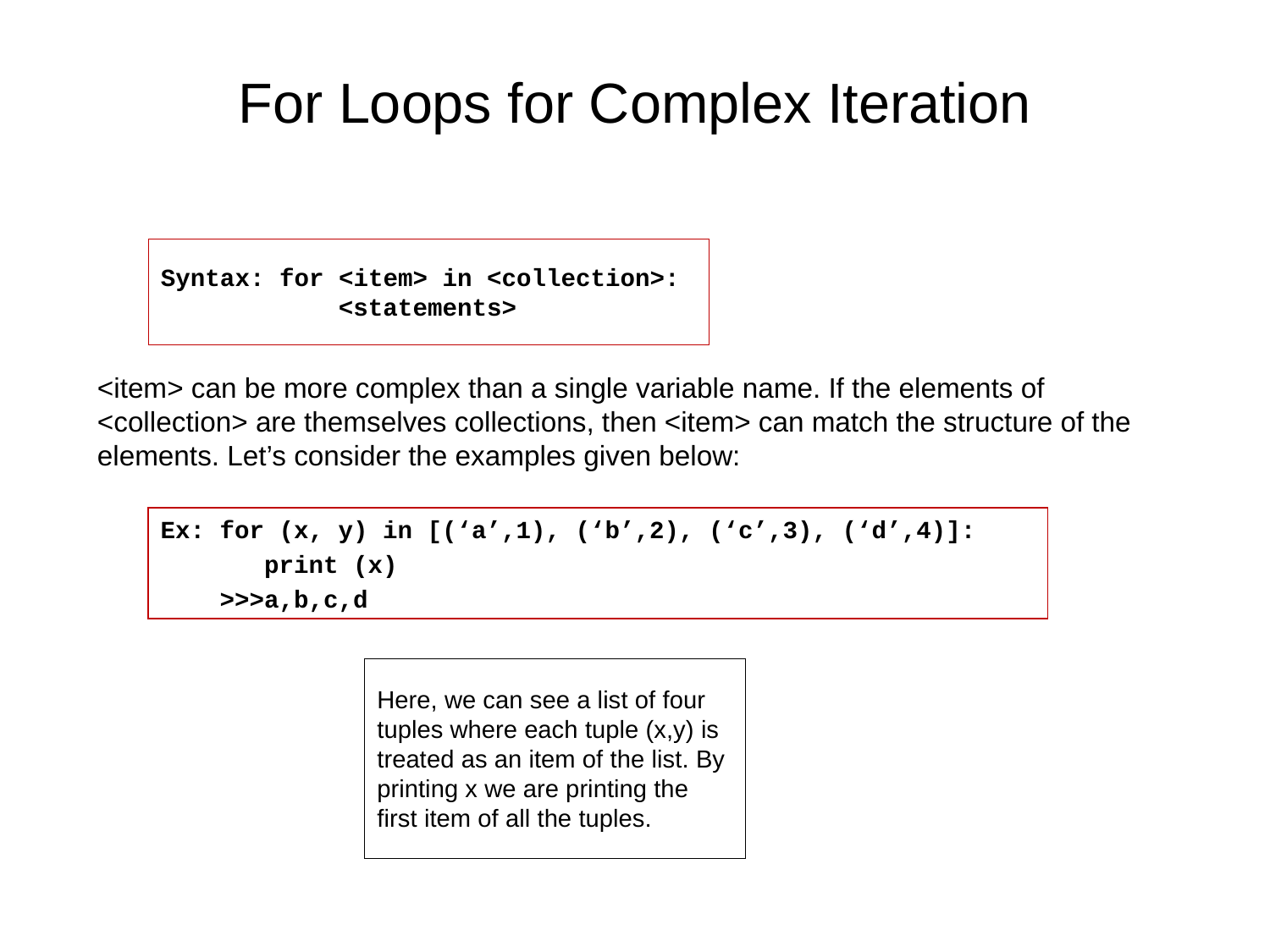

# For Loops for Complex Iteration
Syntax: for <item> in <collection>:
            <statements>

<item> can be more complex than a single variable name. If the elements of <collection> are themselves collections, then <item> can match the structure of the elements. Let’s consider the examples given below:

Ex: for (x, y) in [(‘a’,1), (‘b’,2), (‘c’,3), (‘d’,4)]:
       print (x)
    >>>a,b,c,d
Here, we can see a list of four tuples where each tuple (x,y) is treated as an item of the list. By printing x we are printing the first item of all the tuples.